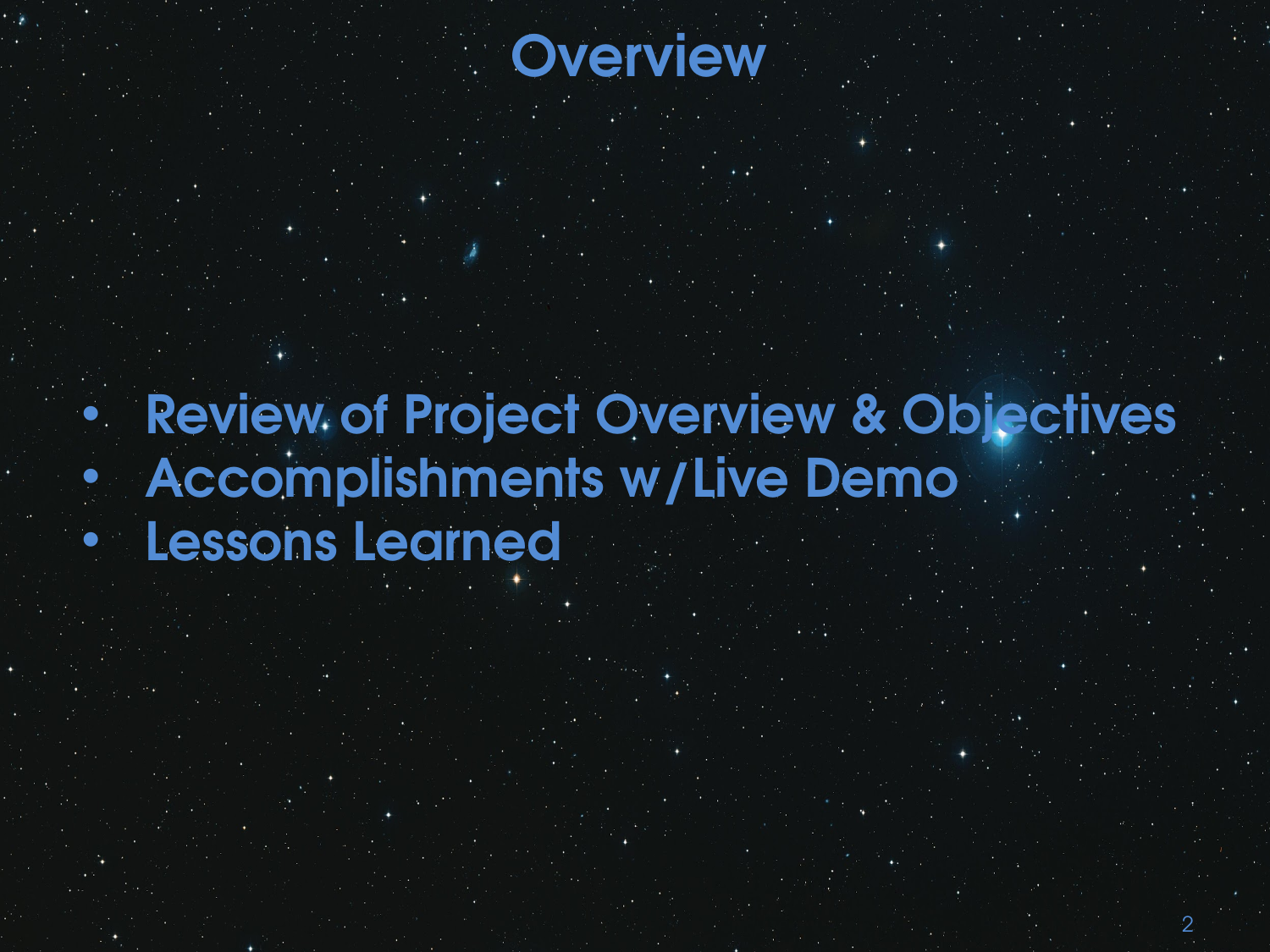

# Overview
Review of Project Overview & Objectives
Accomplishments w/Live Demo
Lessons Learned
2